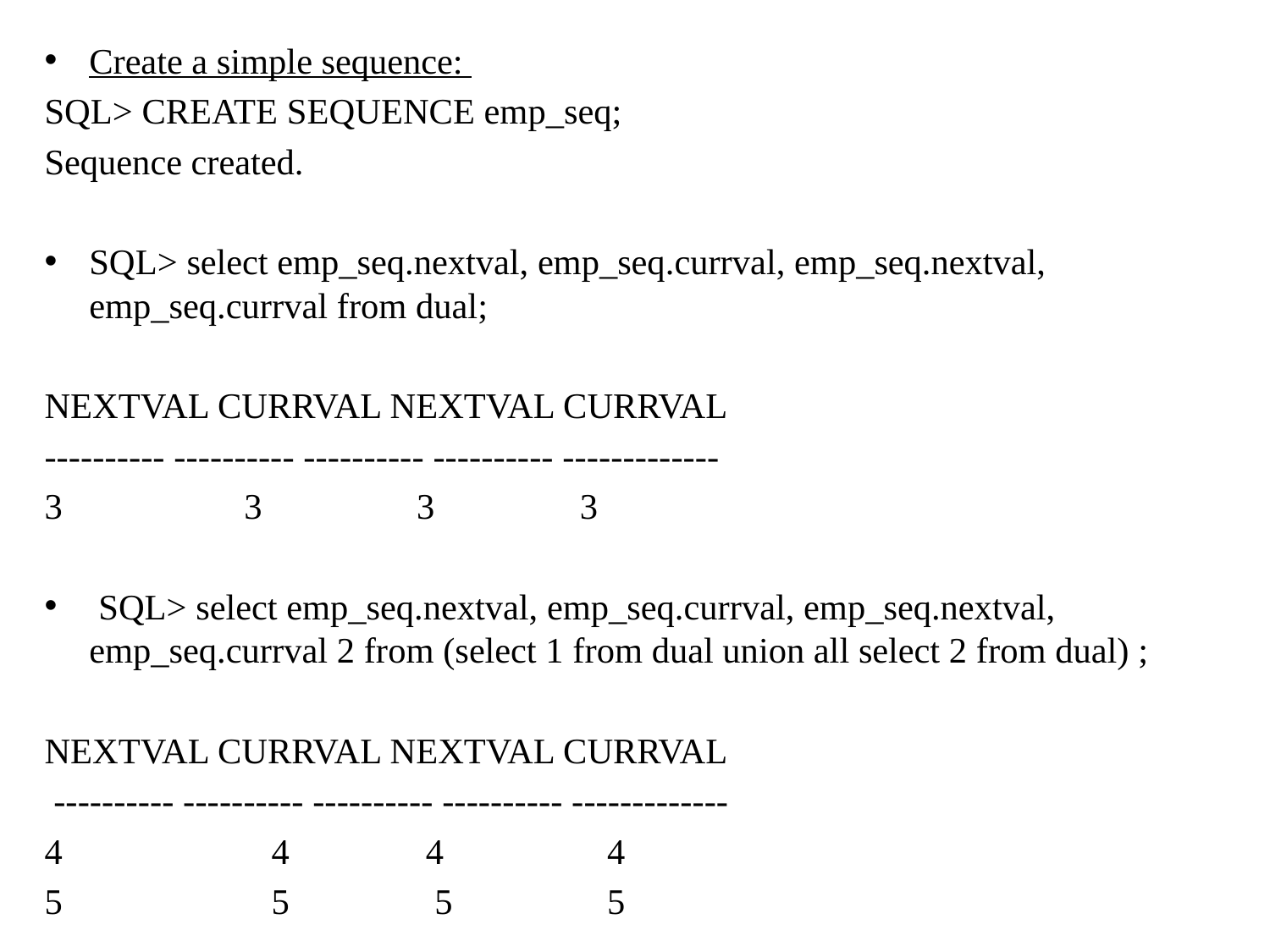

Create a simple sequence:
SQL> CREATE SEQUENCE emp_seq;
Sequence created.

SQL> select emp_seq.nextval, emp_seq.currval, emp_seq.nextval, emp_seq.currval from dual;

NEXTVAL CURRVAL NEXTVAL CURRVAL
---------- ---------- ---------- ---------- -------------
3                    3                 3                3

 SQL> select emp_seq.nextval, emp_seq.currval, emp_seq.nextval, emp_seq.currval 2 from (select 1 from dual union all select 2 from dual) ;

NEXTVAL CURRVAL NEXTVAL CURRVAL
 ---------- ---------- ---------- ---------- -------------
4                       4               4                  4
5                       5                5                 5